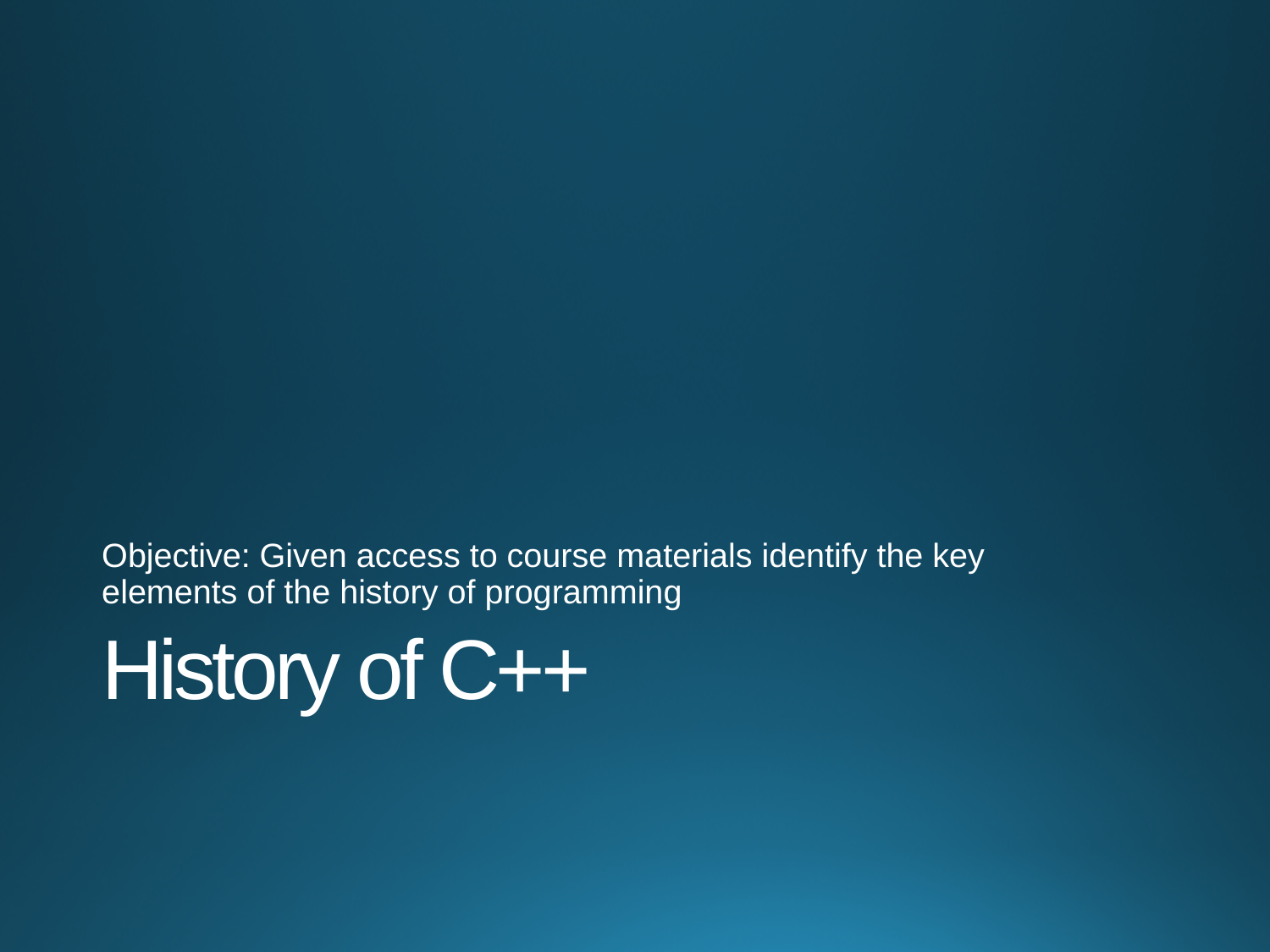

Objective: Given access to course materials identify the key elements of the history of programming
# History of C++